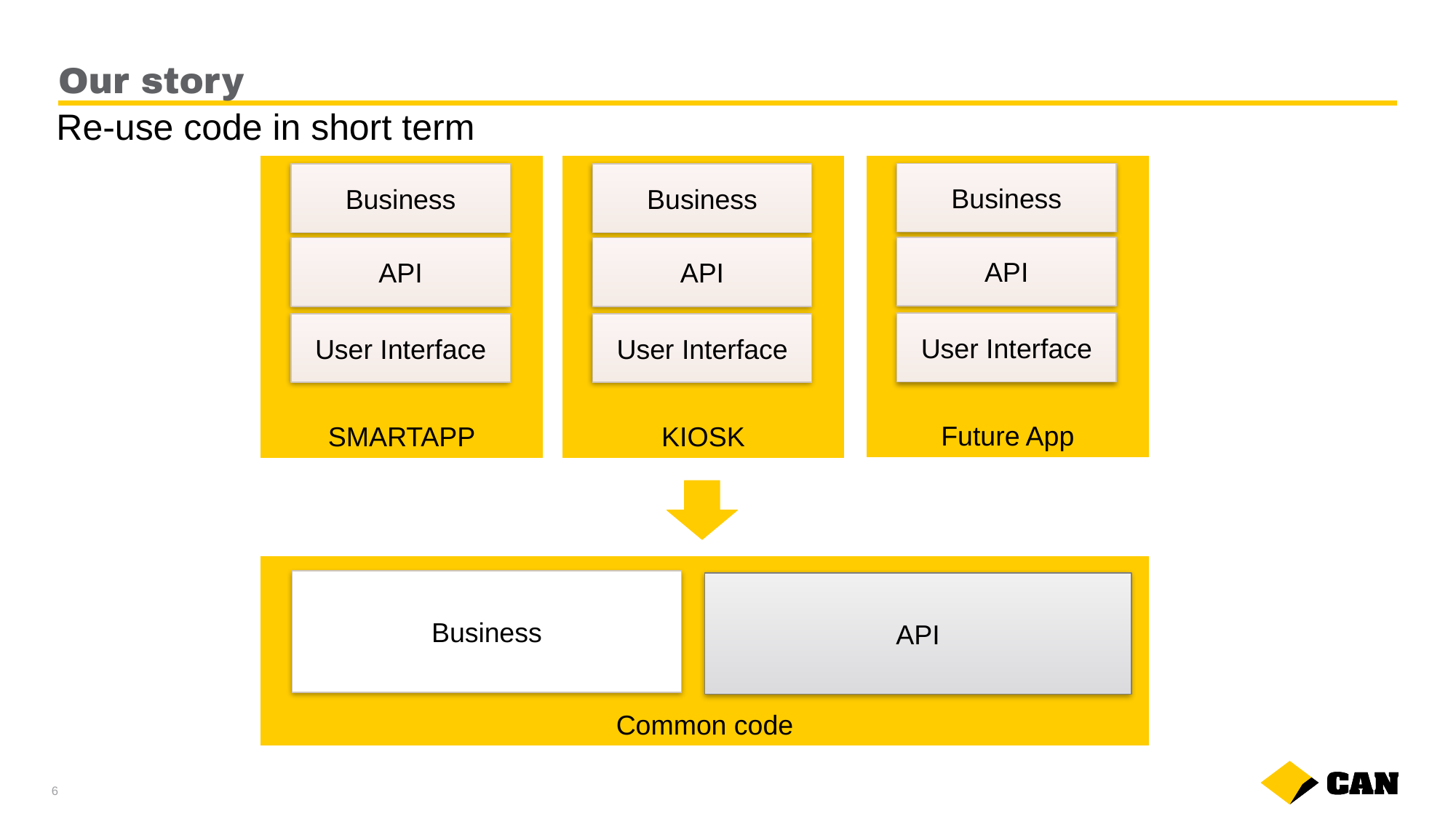

# Our story
Re-use code in short term

Future App

SMARTAPP

KIOSK
Business
Business
Business
API
API
API
User Interface
User Interface
User Interface

Common code
Business
API